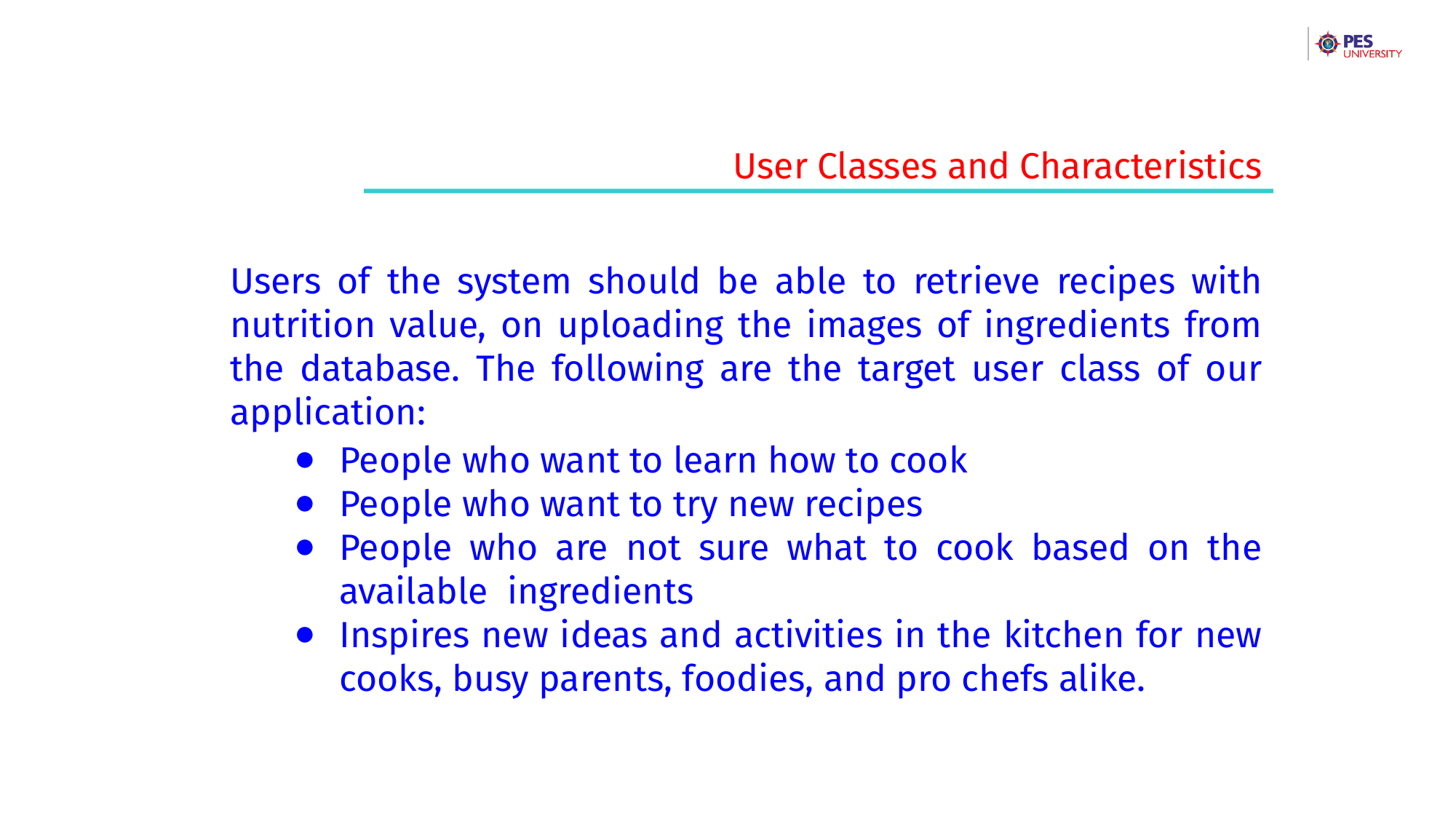

User Classes and Characteristics

Users of the system should be able to retrieve recipes with nutrition value, on uploading the images of ingredients from the database. The following are the target user class of our application:
People who want to learn how to cook
People who want to try new recipes
People who are not sure what to cook based on the available  ingredients
Inspires new ideas and activities in the kitchen for new cooks, busy parents, foodies, and pro chefs alike.